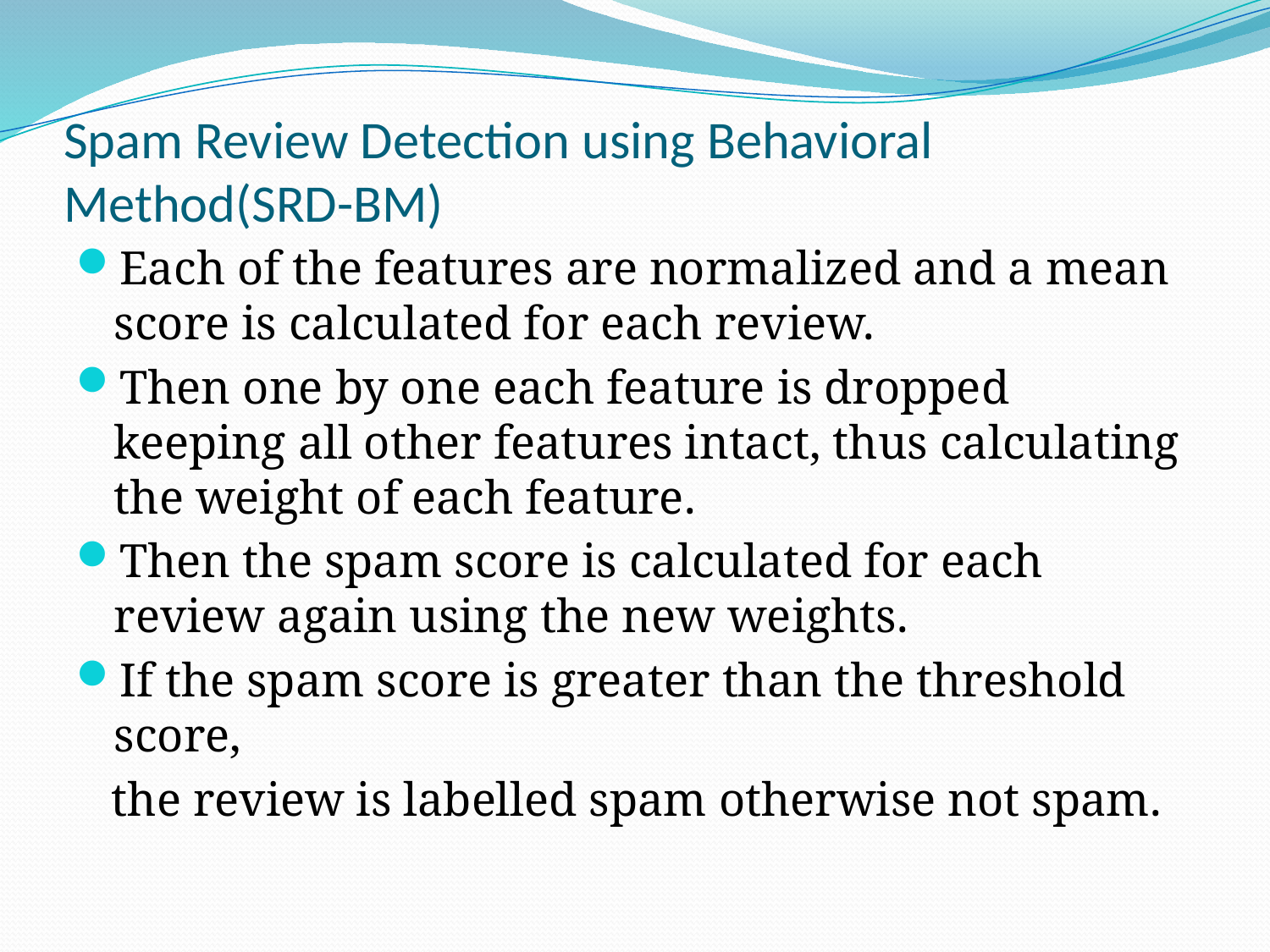

# Spam Review Detection using Behavioral Method(SRD-BM)
Each of the features are normalized and a mean score is calculated for each review.
Then one by one each feature is dropped keeping all other features intact, thus calculating the weight of each feature.
Then the spam score is calculated for each review again using the new weights.
If the spam score is greater than the threshold score,
   the review is labelled spam otherwise not spam.